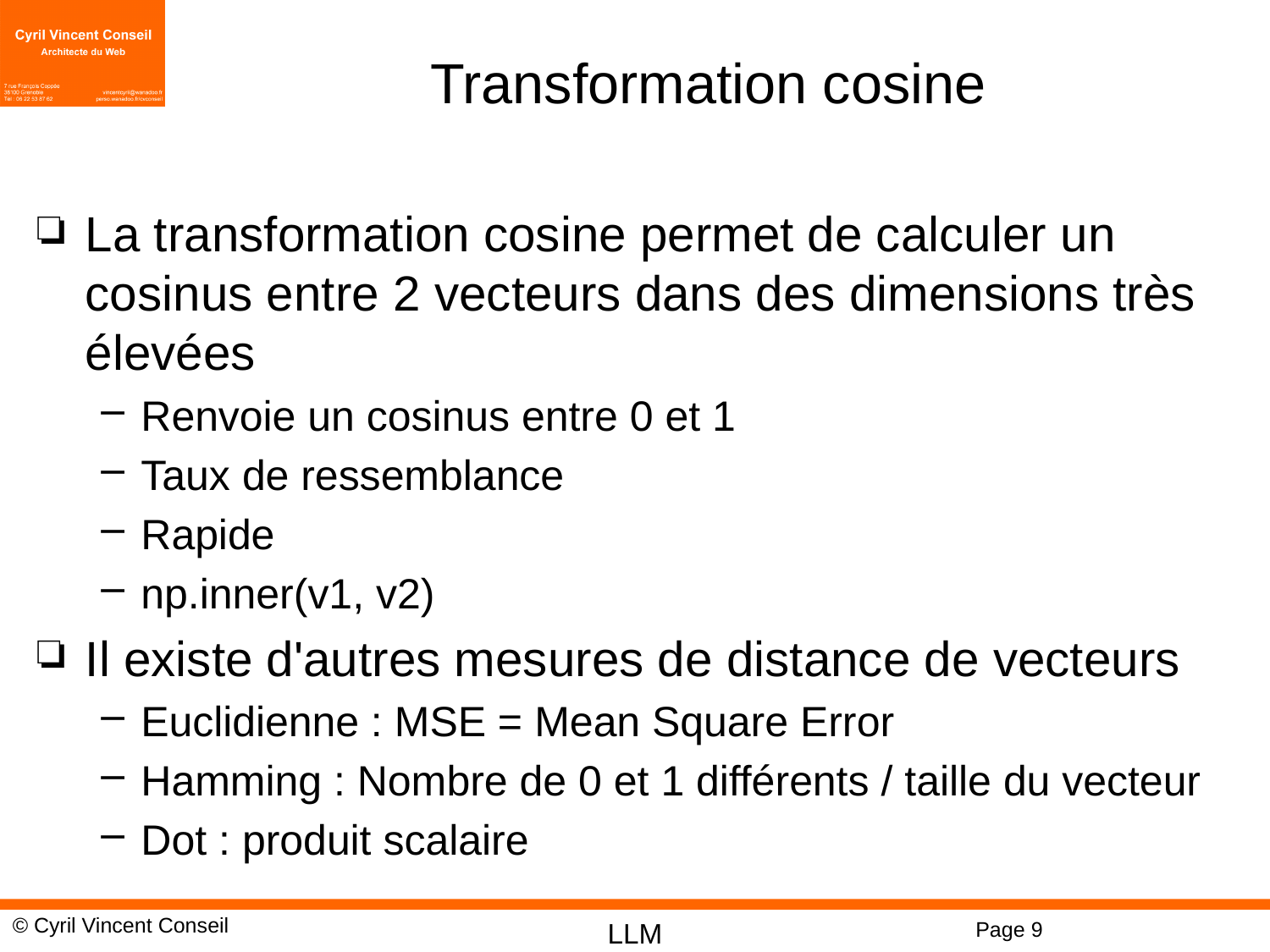

# Transformation cosine
La transformation cosine permet de calculer un cosinus entre 2 vecteurs dans des dimensions très élevées
Renvoie un cosinus entre 0 et 1
Taux de ressemblance
Rapide
np.inner(v1, v2)
Il existe d'autres mesures de distance de vecteurs
Euclidienne : MSE = Mean Square Error
Hamming : Nombre de 0 et 1 différents / taille du vecteur
Dot : produit scalaire